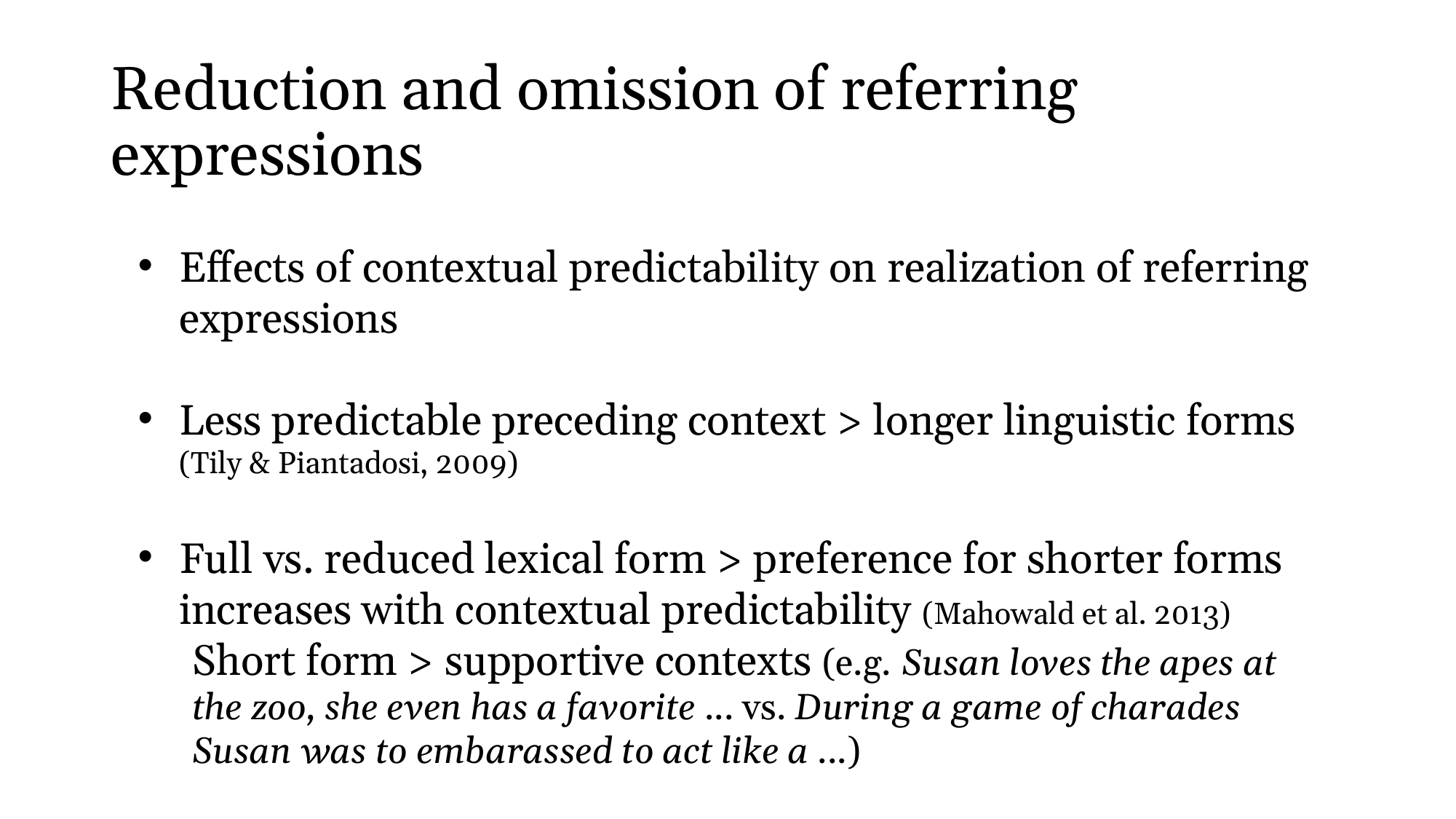

# Reduction and omission of referring expressions
Effects of contextual predictability on realization of referring expressions

Less predictable preceding context > longer linguistic forms (Tily & Piantadosi, 2009)

Full vs. reduced lexical form > preference for shorter forms increases with contextual predictability (Mahowald et al. 2013)
Short form > supportive contexts (e.g. Susan loves the apes at the zoo, she even has a favorite ... vs. During a game of charades Susan was to embarassed to act like a ...)